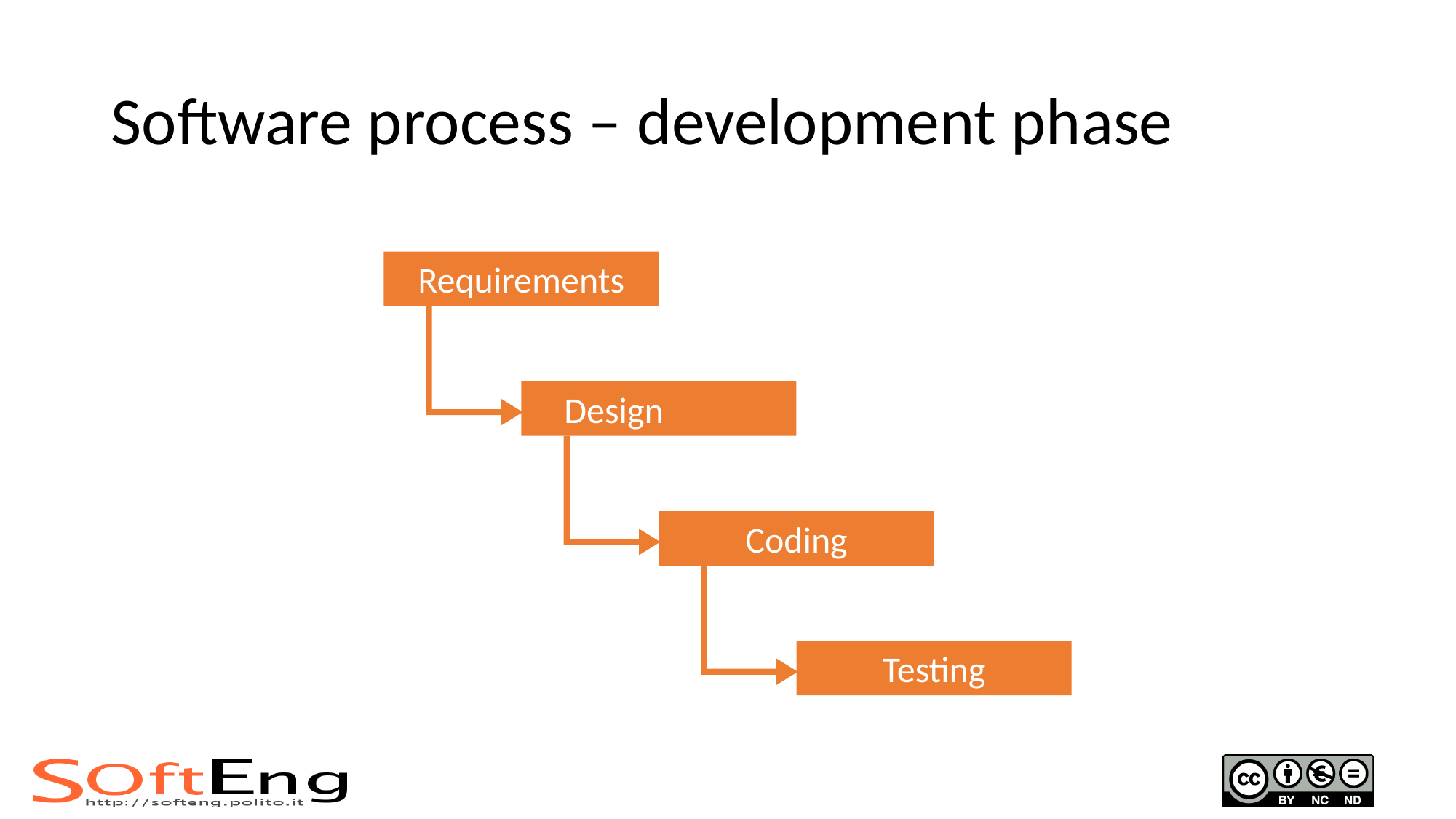

# Software process – development phase
Requirements

Design

Coding

Testing